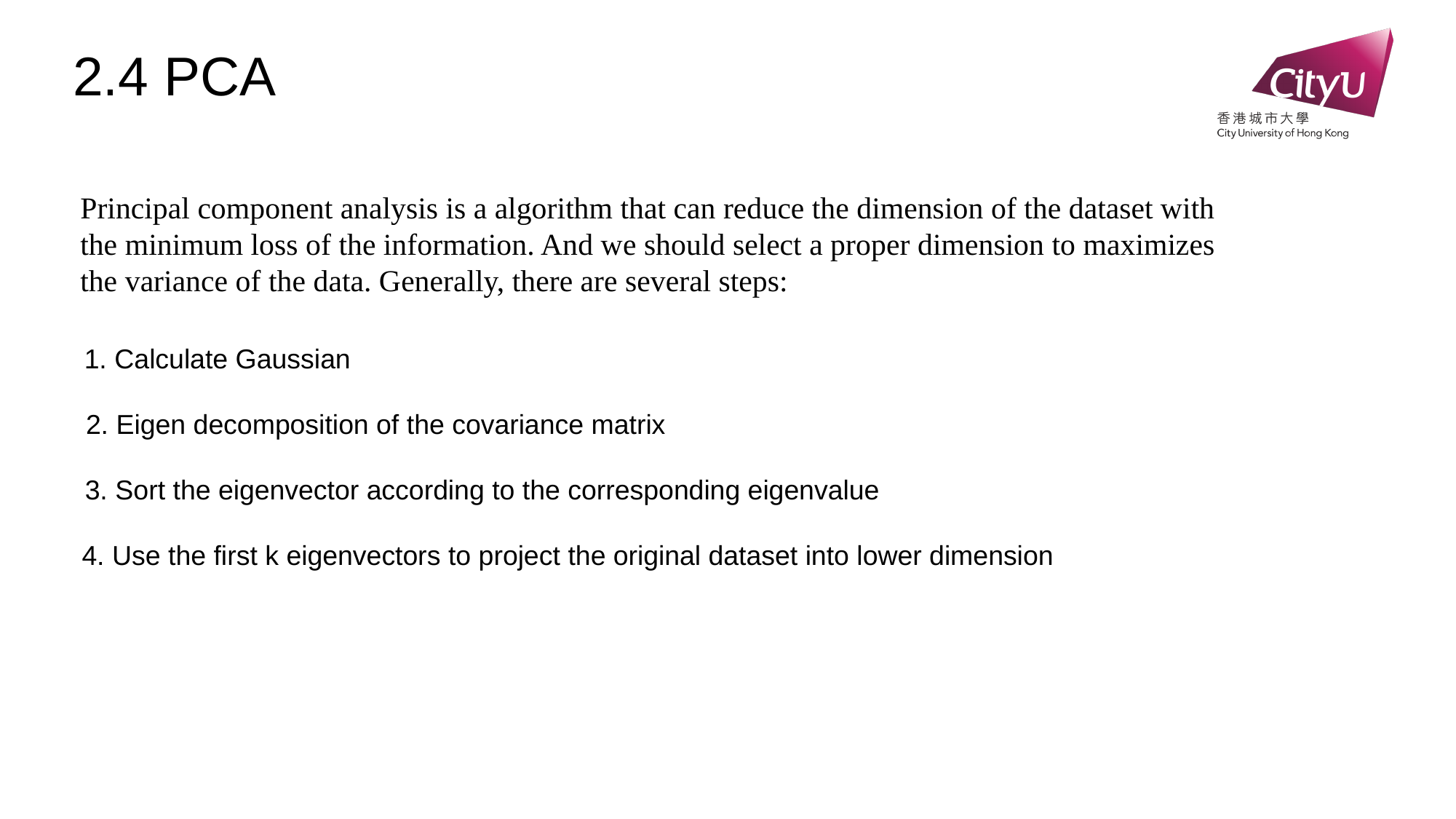

2.4 PCA
Principal component analysis is a algorithm that can reduce the dimension of the dataset with
the minimum loss of the information. And we should select a proper dimension to maximizes
the variance of the data. Generally, there are several steps:
1. Calculate Gaussian
2. Eigen decomposition of the covariance matrix
3. Sort the eigenvector according to the corresponding eigenvalue
4. Use the first k eigenvectors to project the original dataset into lower dimension